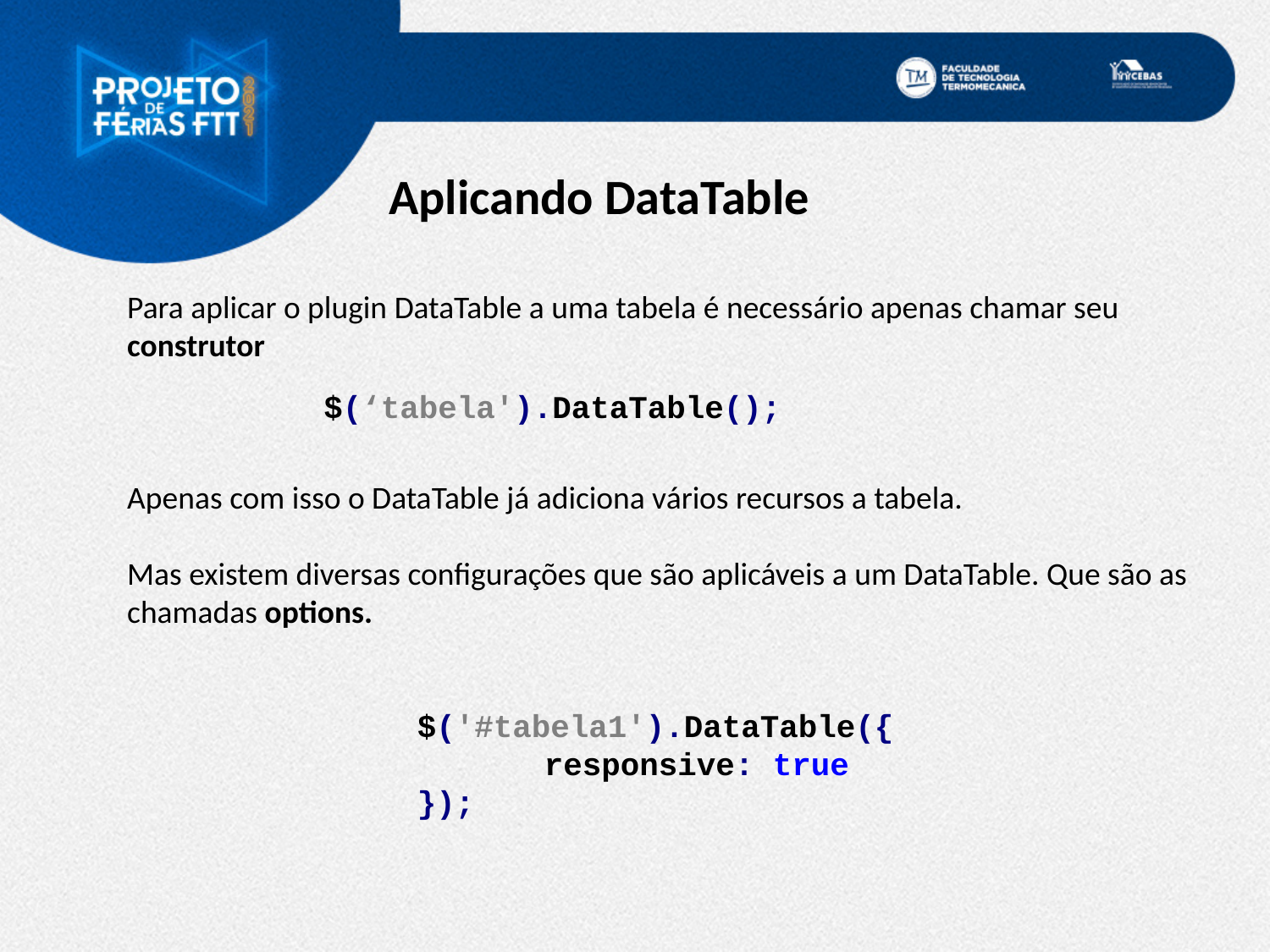

Aplicando DataTable
Para aplicar o plugin DataTable a uma tabela é necessário apenas chamar seu construtor

Apenas com isso o DataTable já adiciona vários recursos a tabela.

Mas existem diversas configurações que são aplicáveis a um DataTable. Que são as chamadas options.

$(‘tabela').DataTable();
$('#tabela1').DataTable({
	responsive: true
});